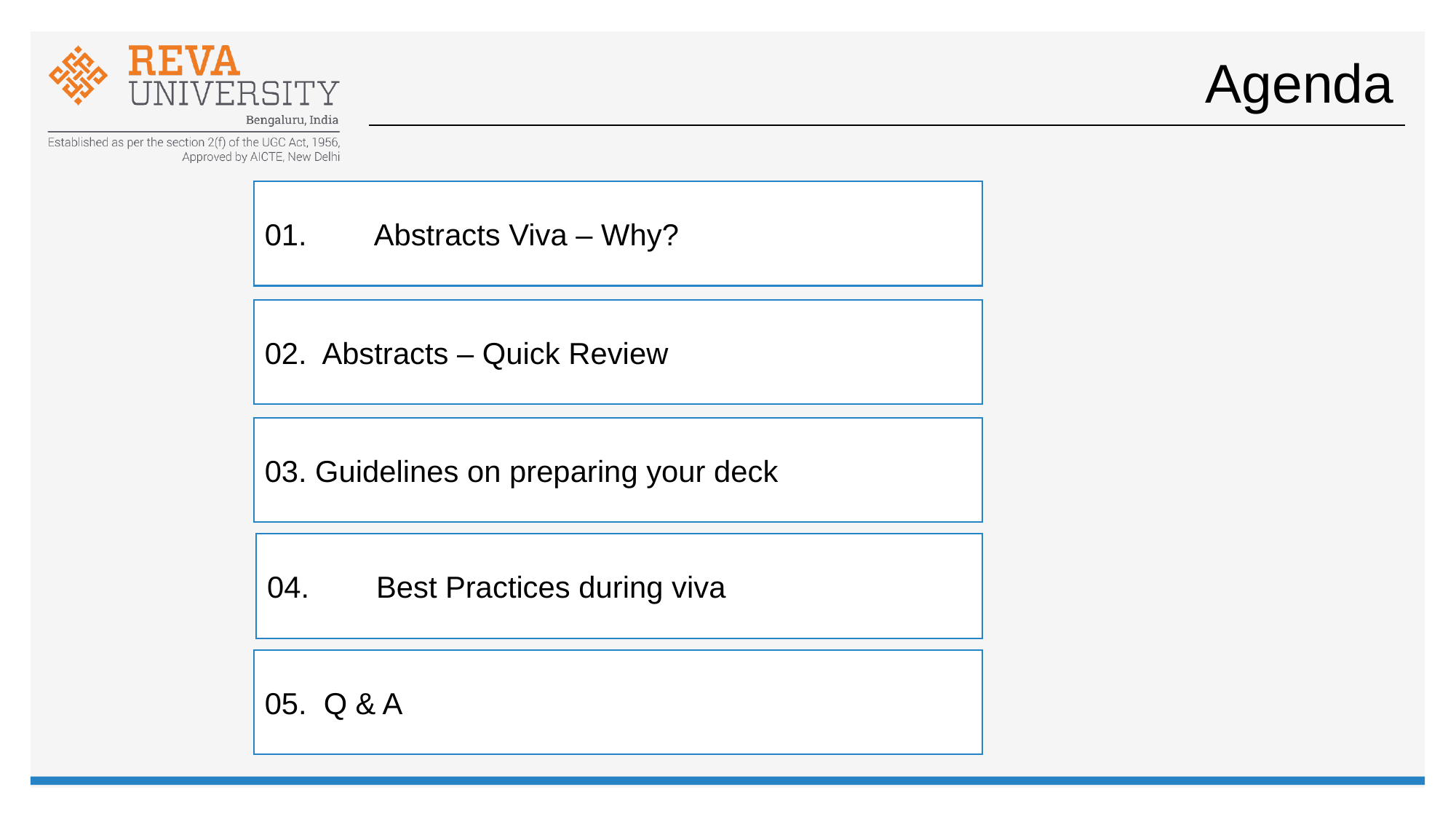

# Agenda
01. 	Abstracts Viva – Why?
02.  Abstracts – Quick Review
03. Guidelines on preparing your deck
04. 	Best Practices during viva
05.  Q & A